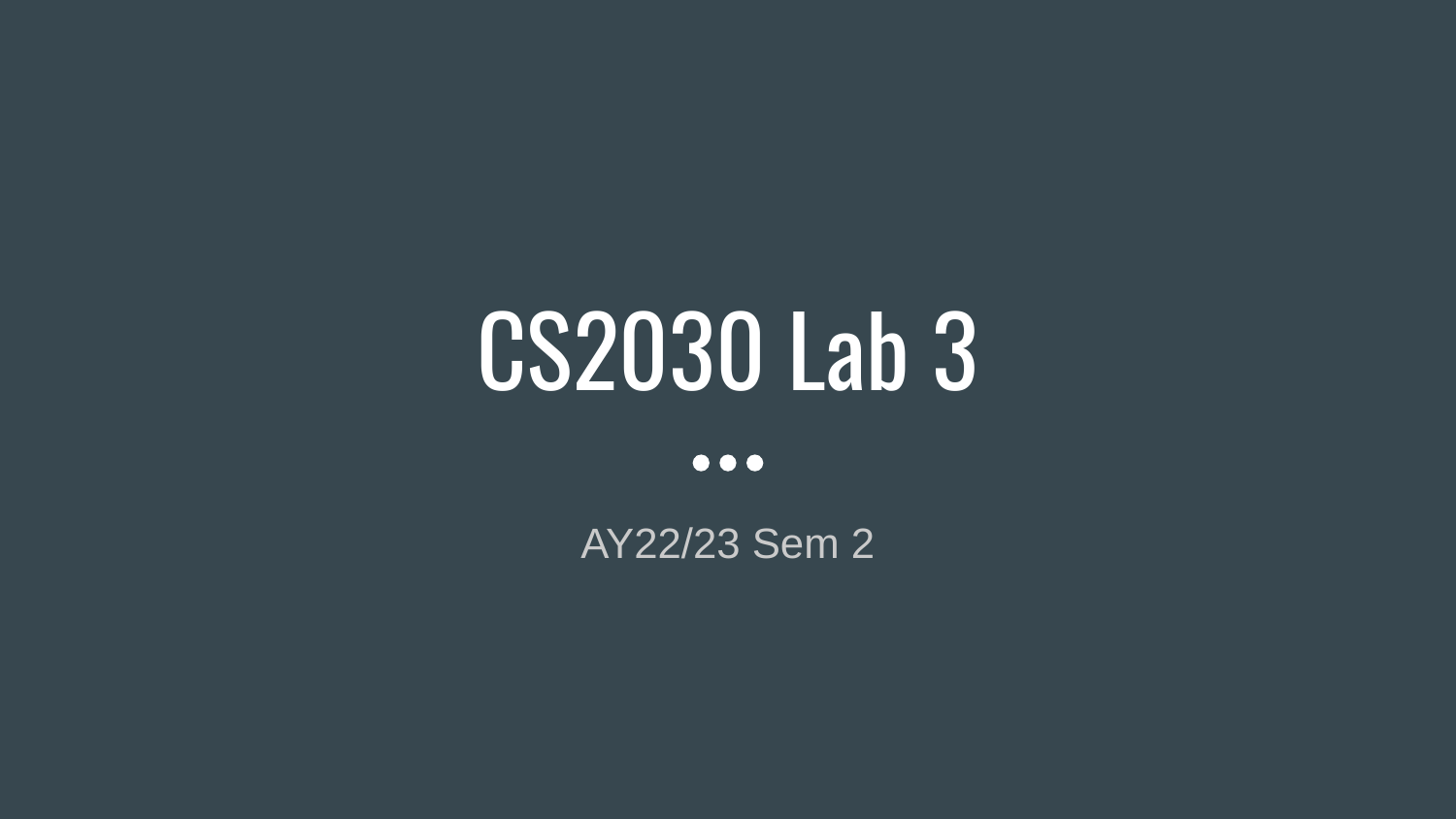

# CS2030 Lab 3
AY22/23 Sem 2